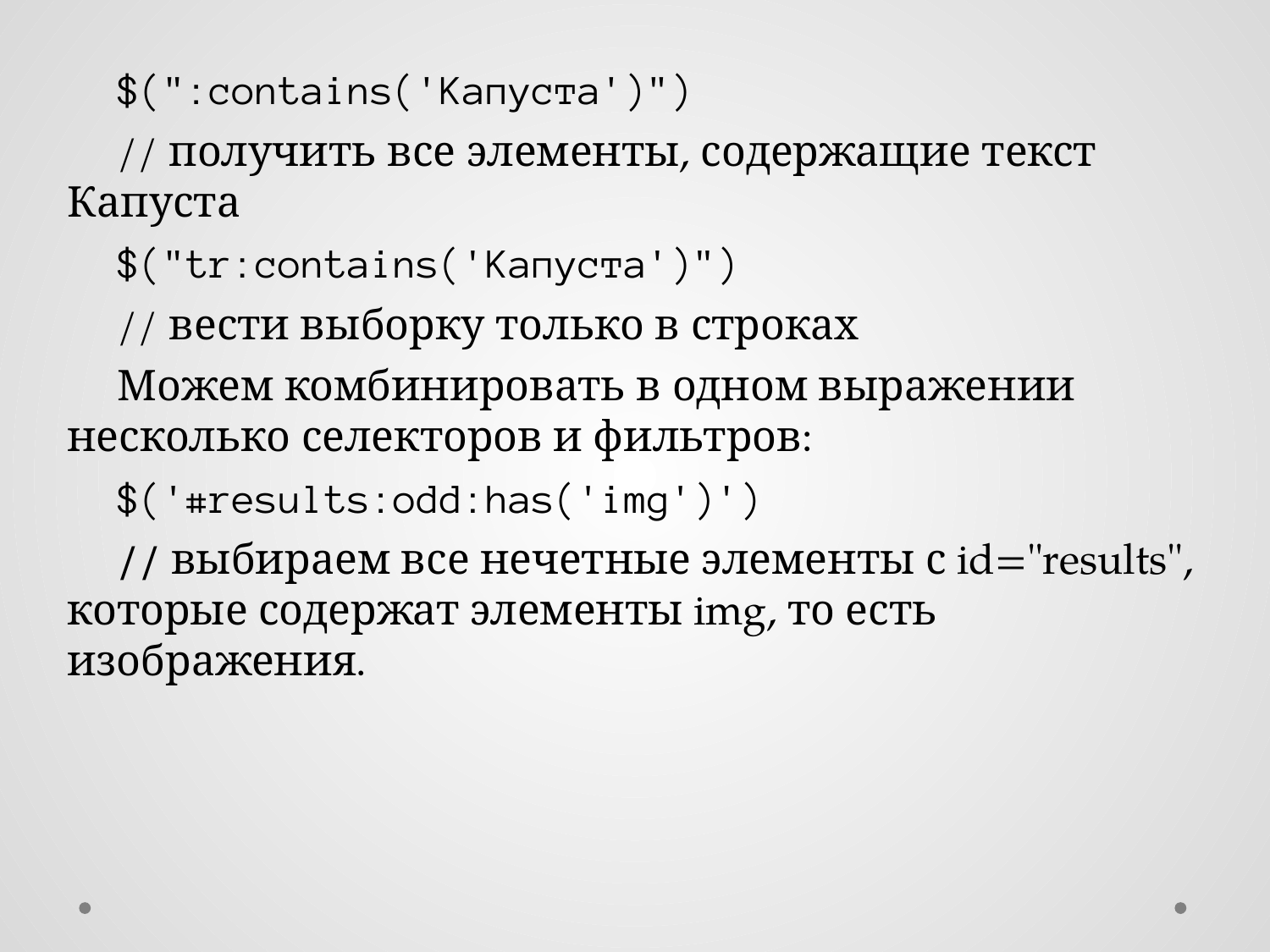

$(":contains('Капуста')")
// получить все элементы, содержащие текст Капуста
$("tr:contains('Капуста')")
// вести выборку только в строках
Можем комбинировать в одном выражении несколько селекторов и фильтров:
$('#results:odd:has('img')')
// выбираем все нечетные элементы с id="results", которые содержат элементы img, то есть изображения.